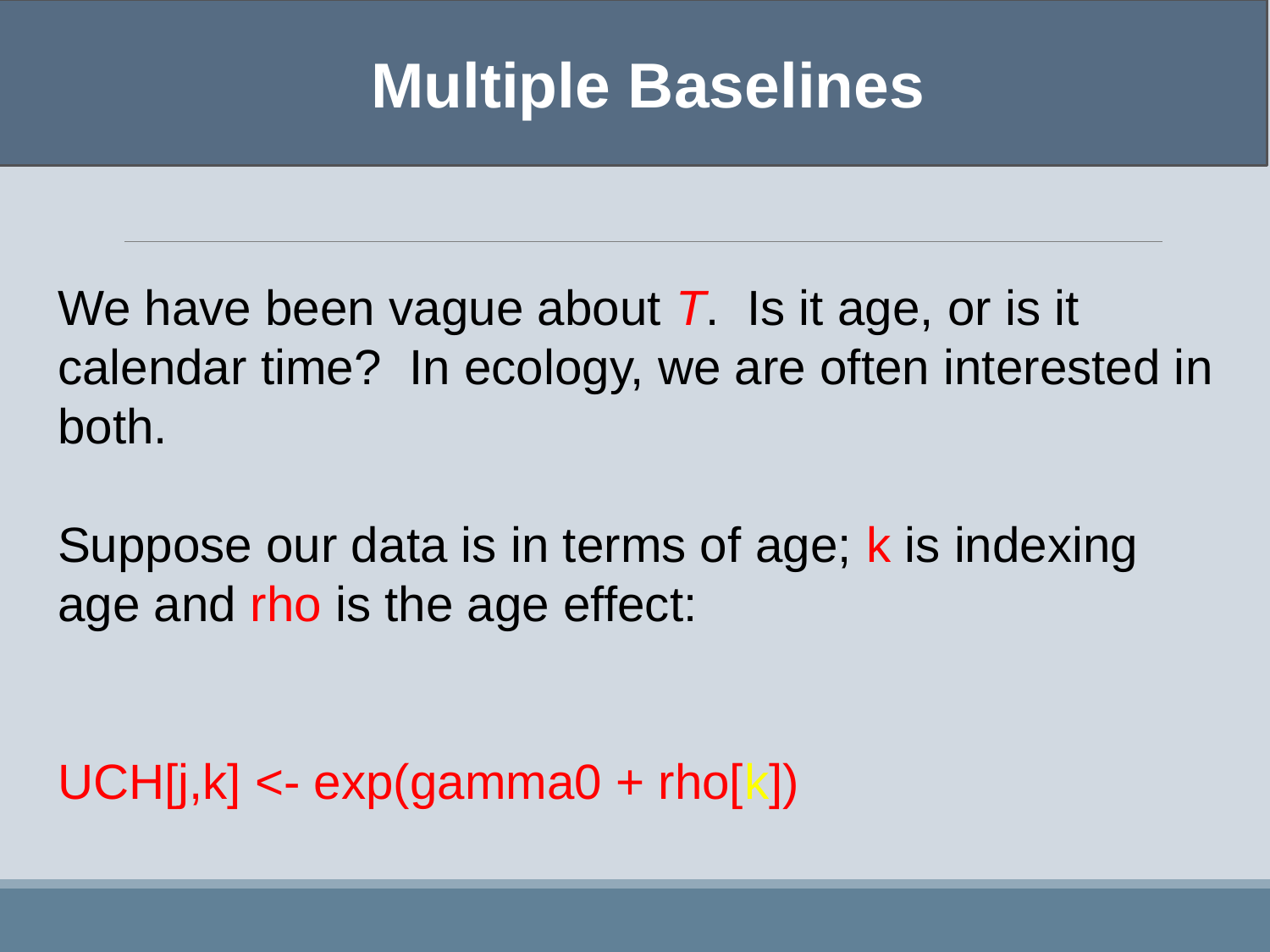

Multiple Baselines

We have been vague about T.  Is it age, or is it calendar time?  In ecology, we are often interested in both.

Suppose our data is in terms of age; k is indexing age and rho is the age effect:

UCH[j,k] <- exp(gamma0 + rho[k])